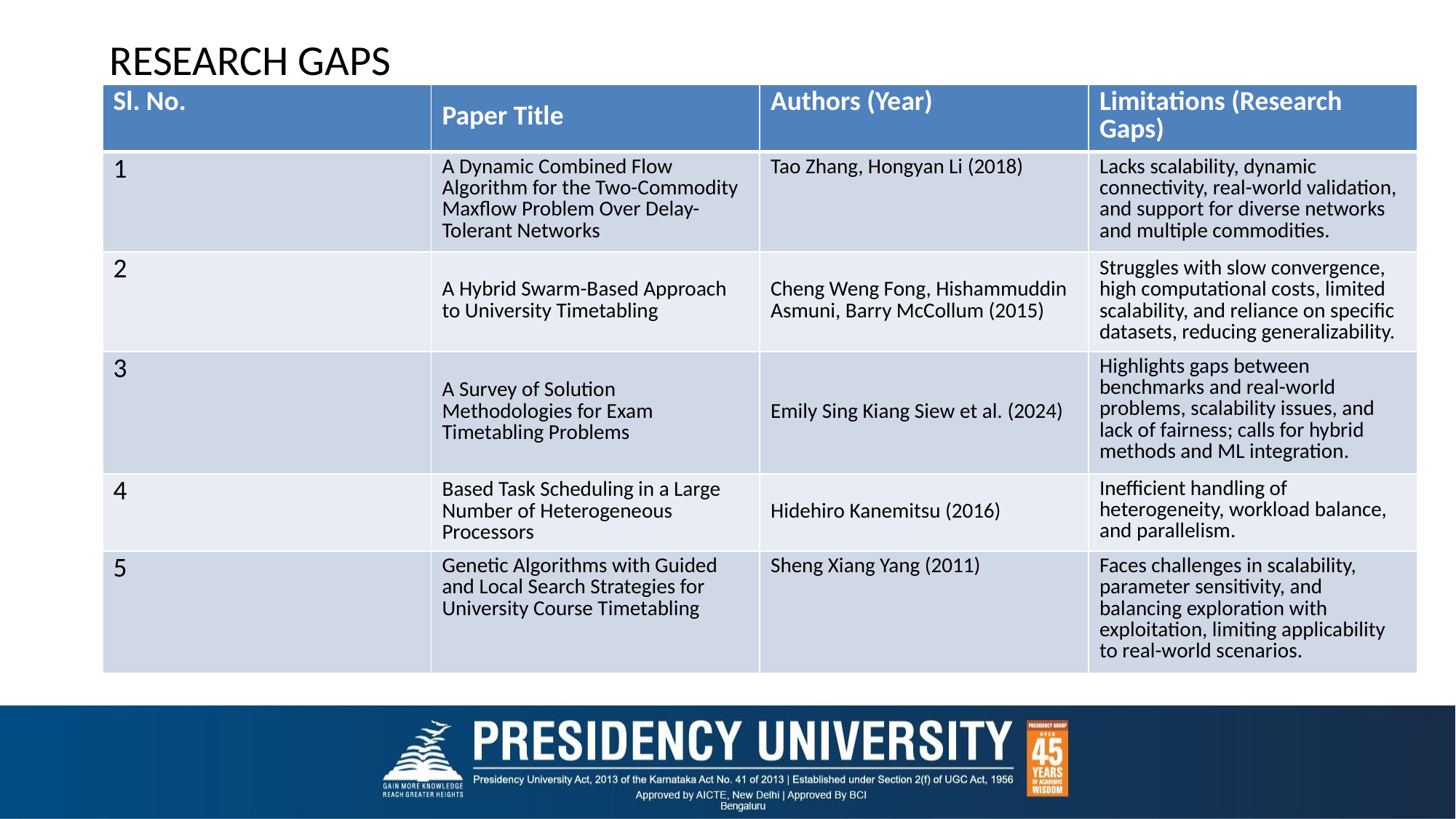

# RESEARCH GAPS
| Sl. No. | Paper Title | Authors (Year) | Limitations (Research Gaps) |
| --- | --- | --- | --- |
| 1 | A Dynamic Combined Flow Algorithm for the Two-Commodity Maxflow Problem Over Delay-Tolerant Networks | Tao Zhang, Hongyan Li (2018) | Lacks scalability, dynamic connectivity, real-world validation, and support for diverse networks and multiple commodities. |
| 2 | A Hybrid Swarm-Based Approach to University Timetabling | Cheng Weng Fong, Hishammuddin Asmuni, Barry McCollum (2015) | Struggles with slow convergence, high computational costs, limited scalability, and reliance on specific datasets, reducing generalizability. |
| 3 | A Survey of Solution Methodologies for Exam Timetabling Problems | Emily Sing Kiang Siew et al. (2024) | Highlights gaps between benchmarks and real-world problems, scalability issues, and lack of fairness; calls for hybrid methods and ML integration. |
| 4 | Based Task Scheduling in a Large Number of Heterogeneous Processors | Hidehiro Kanemitsu (2016) | Inefficient handling of heterogeneity, workload balance, and parallelism. |
| 5 | Genetic Algorithms with Guided and Local Search Strategies for University Course Timetabling | Sheng Xiang Yang (2011) | Faces challenges in scalability, parameter sensitivity, and balancing exploration with exploitation, limiting applicability to real-world scenarios. |